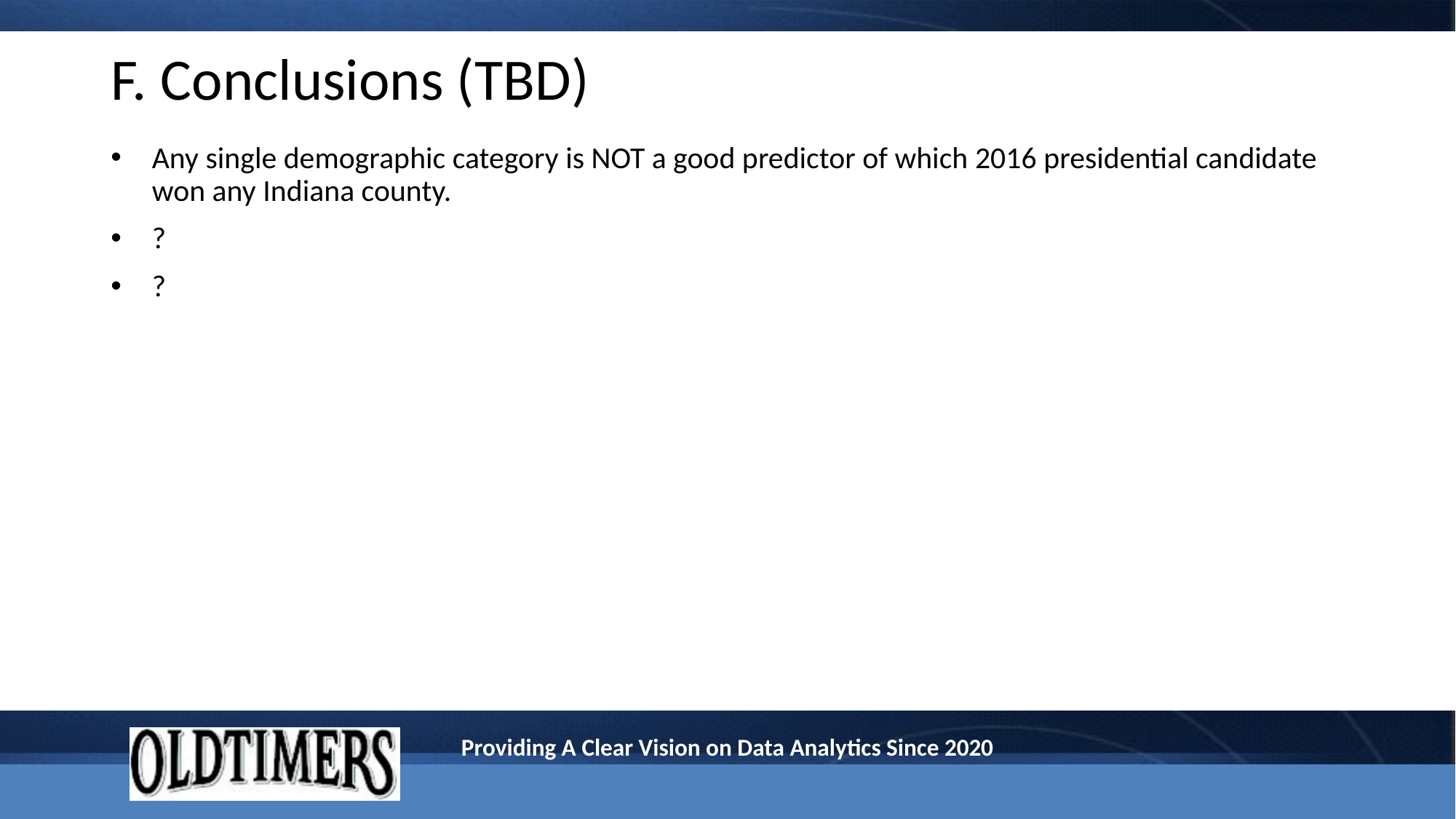

# F. Conclusions (TBD)
Any single demographic category is NOT a good predictor of which 2016 presidential candidate won any Indiana county.
?
?